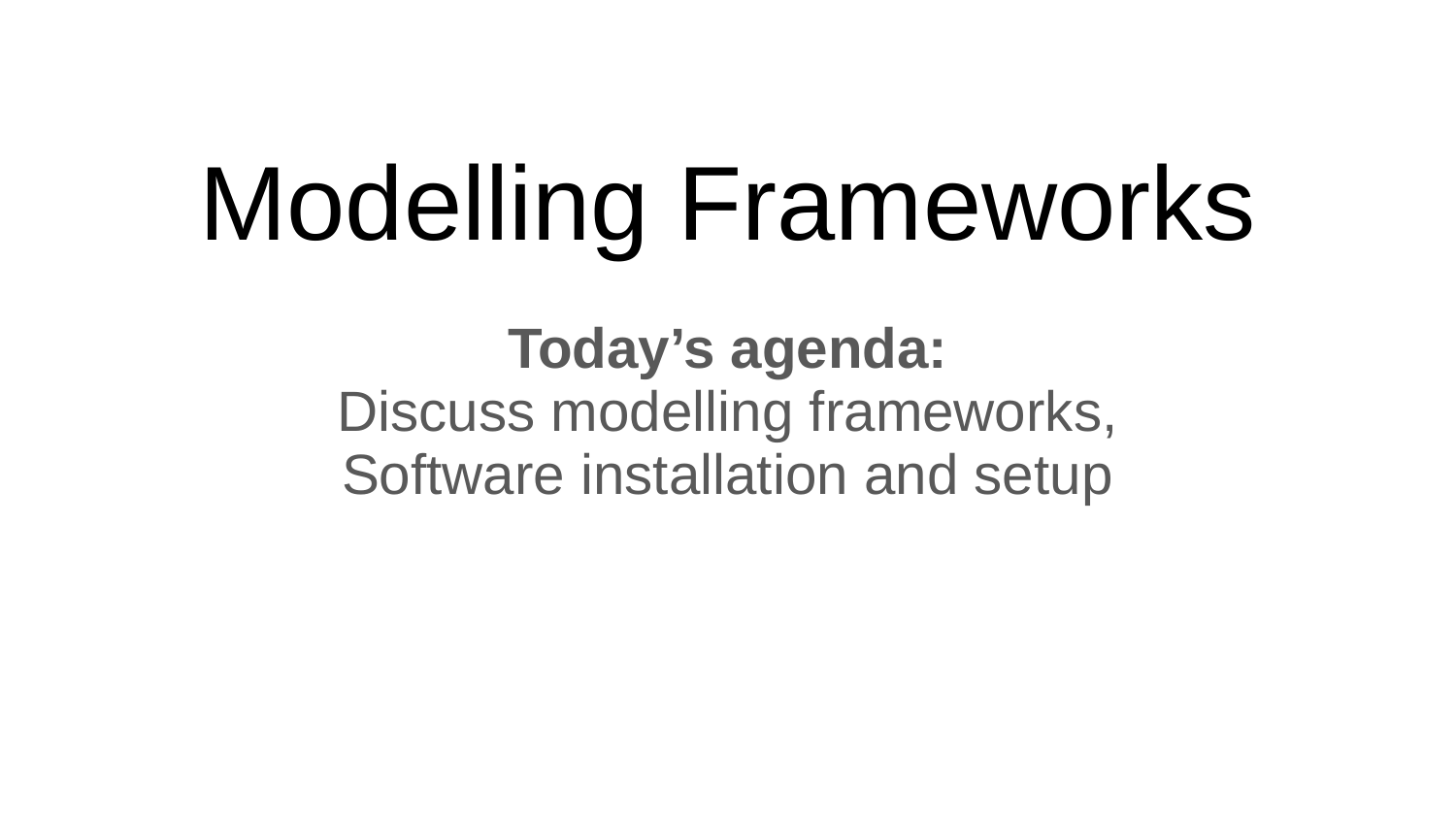

# Modelling Frameworks
Today’s agenda:
Discuss modelling frameworks,
Software installation and setup